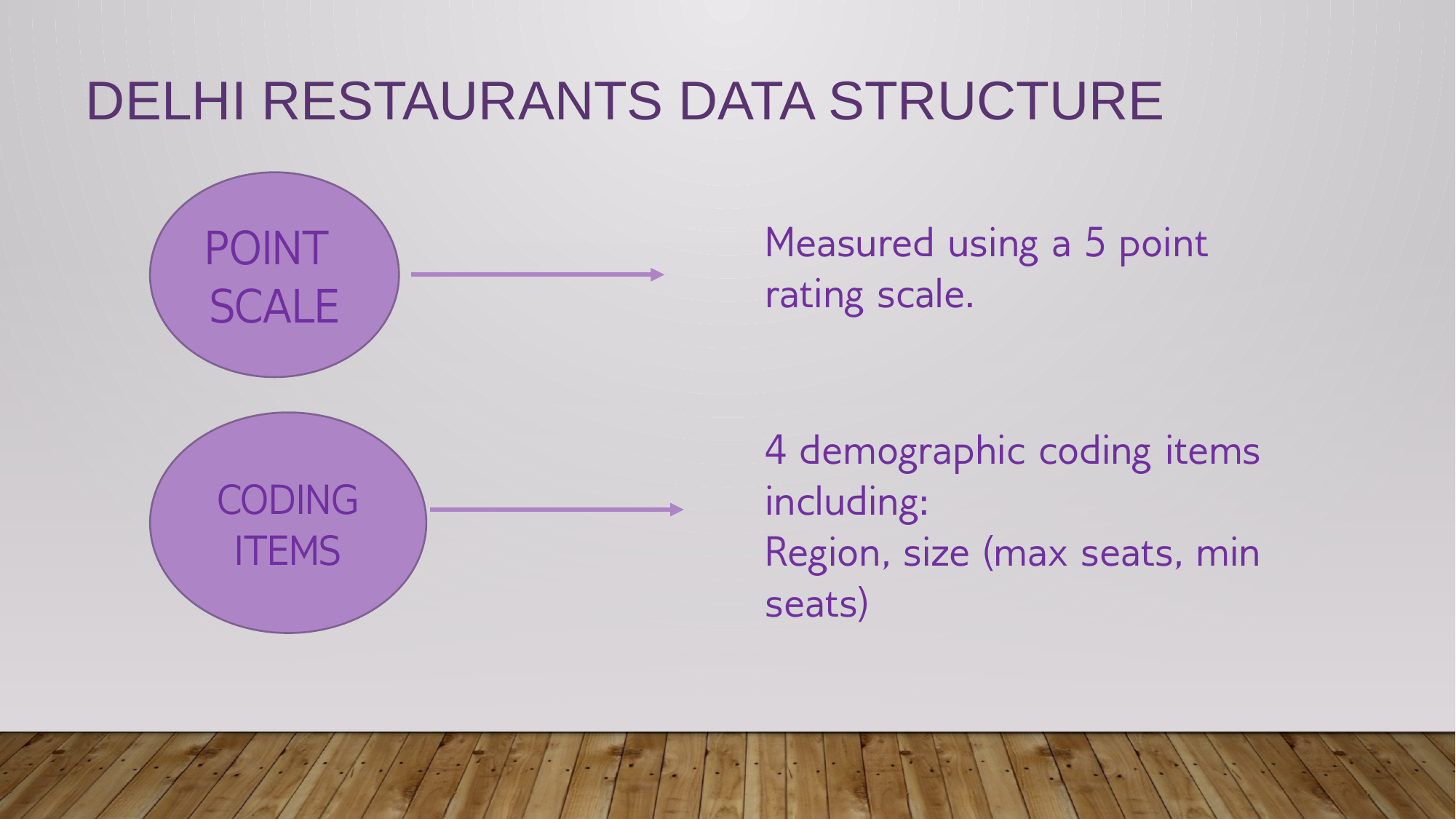

DELHI RESTAURANTS DATA STRUCTURE
POINT
SCALE
Measured using a 5 point rating scale.
CODING
ITEMS
4 demographic coding items including:
Region, size (max seats, min seats)